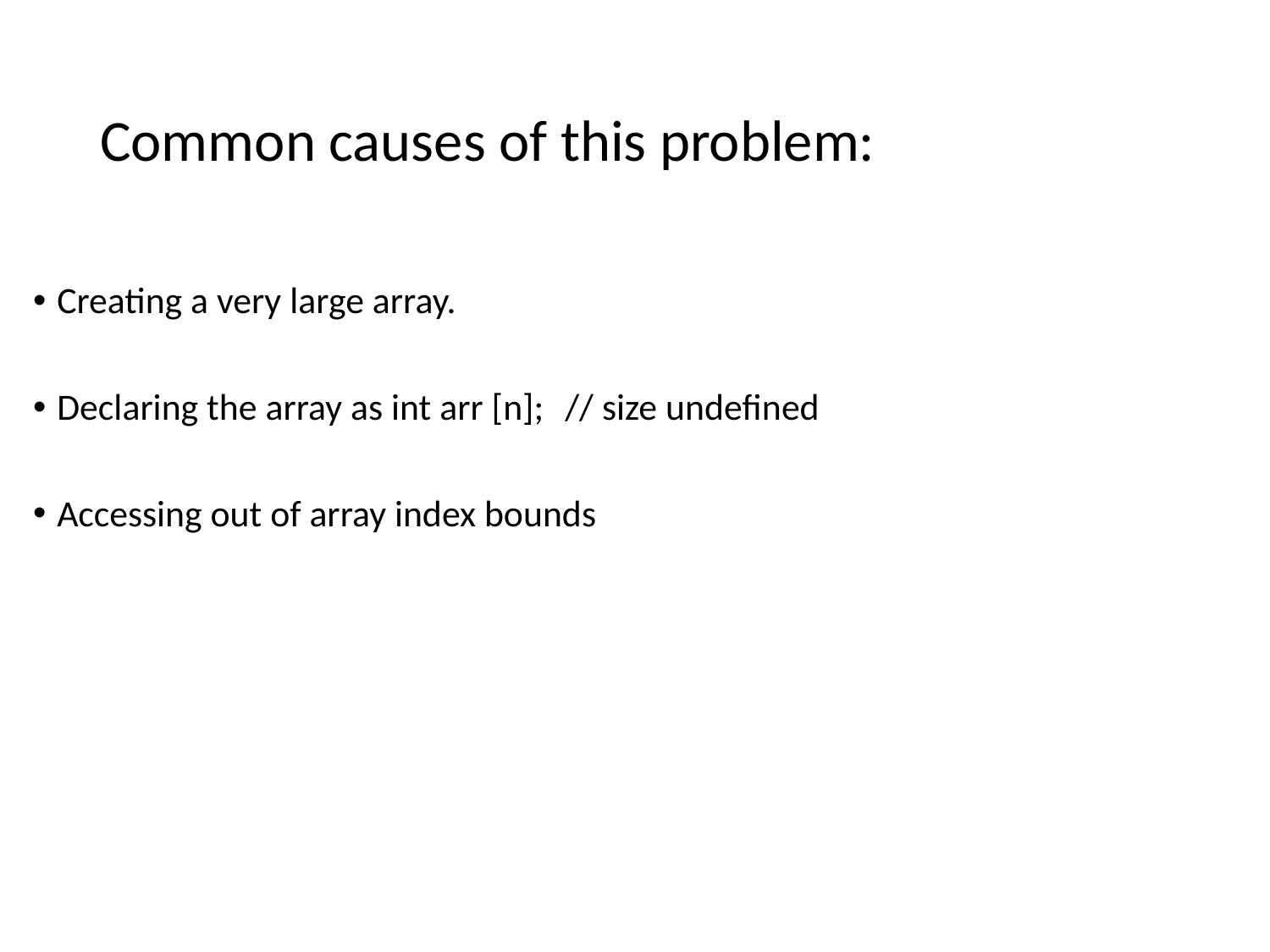

# Common causes of this problem:
Creating a very large array.

Declaring the array as int arr [n]; 	// size undefined

Accessing out of array index bounds